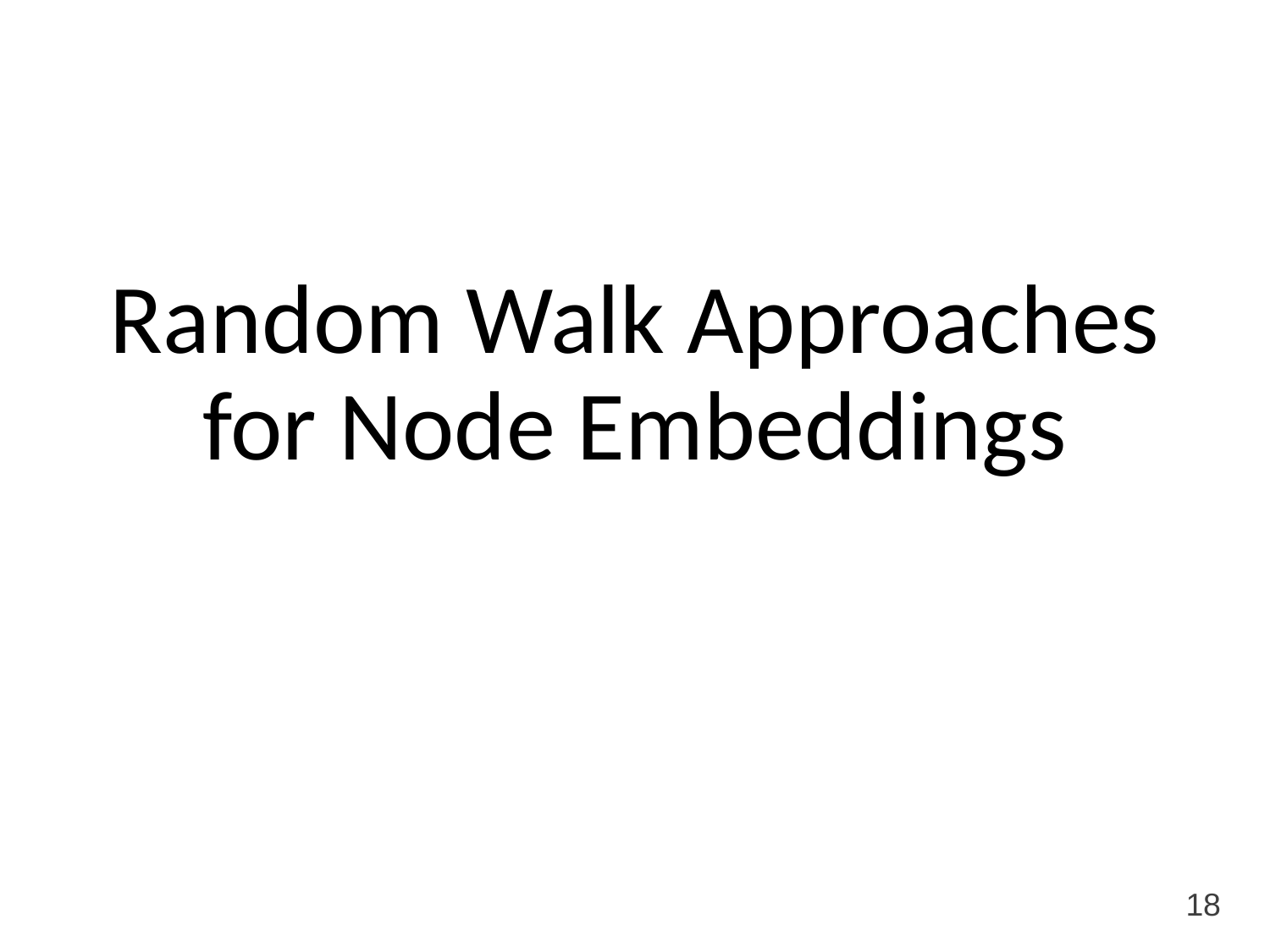

# Random Walk Approaches for Node Embeddings

18